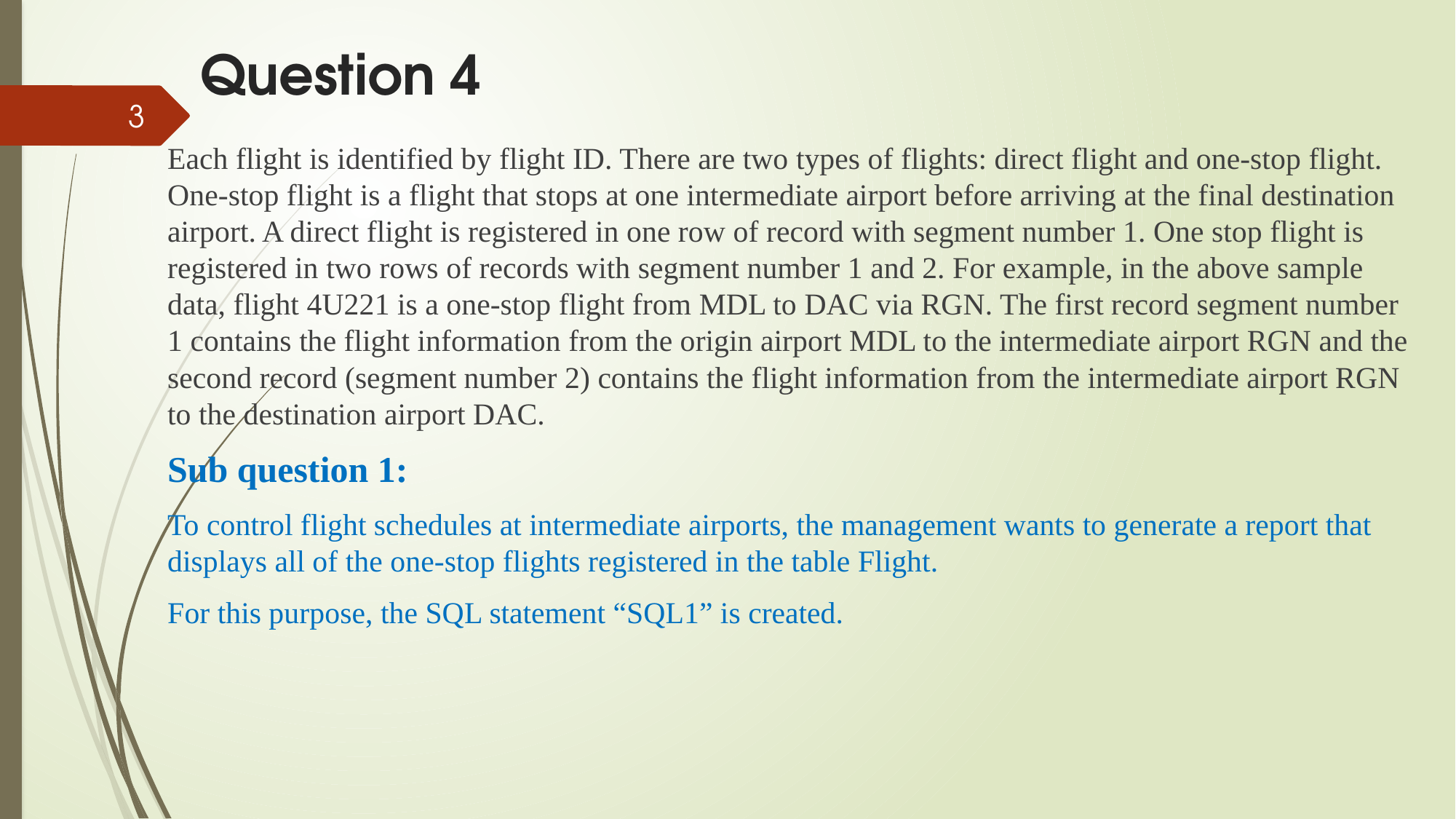

# Question 4
3
Each flight is identified by flight ID. There are two types of flights: direct flight and one-stop flight. One-stop flight is a flight that stops at one intermediate airport before arriving at the final destination airport. A direct flight is registered in one row of record with segment number 1. One stop flight is registered in two rows of records with segment number 1 and 2. For example, in the above sample data, flight 4U221 is a one-stop flight from MDL to DAC via RGN. The first record segment number 1 contains the flight information from the origin airport MDL to the intermediate airport RGN and the second record (segment number 2) contains the flight information from the intermediate airport RGN to the destination airport DAC.
Sub question 1:
To control flight schedules at intermediate airports, the management wants to generate a report that displays all of the one-stop flights registered in the table Flight.
For this purpose, the SQL statement “SQL1” is created.